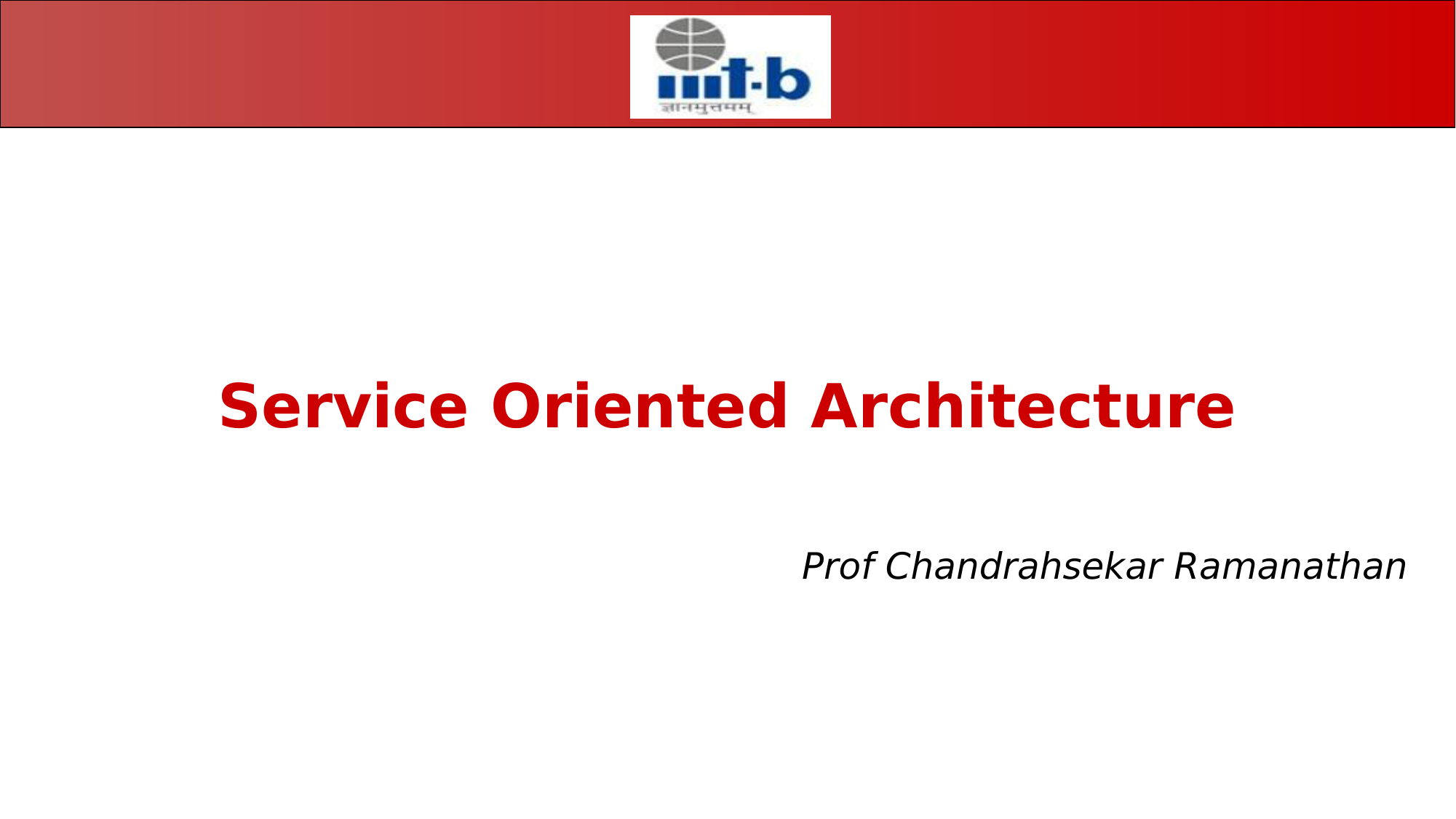

# Service Oriented Architecture
Prof Chandrahsekar Ramanathan